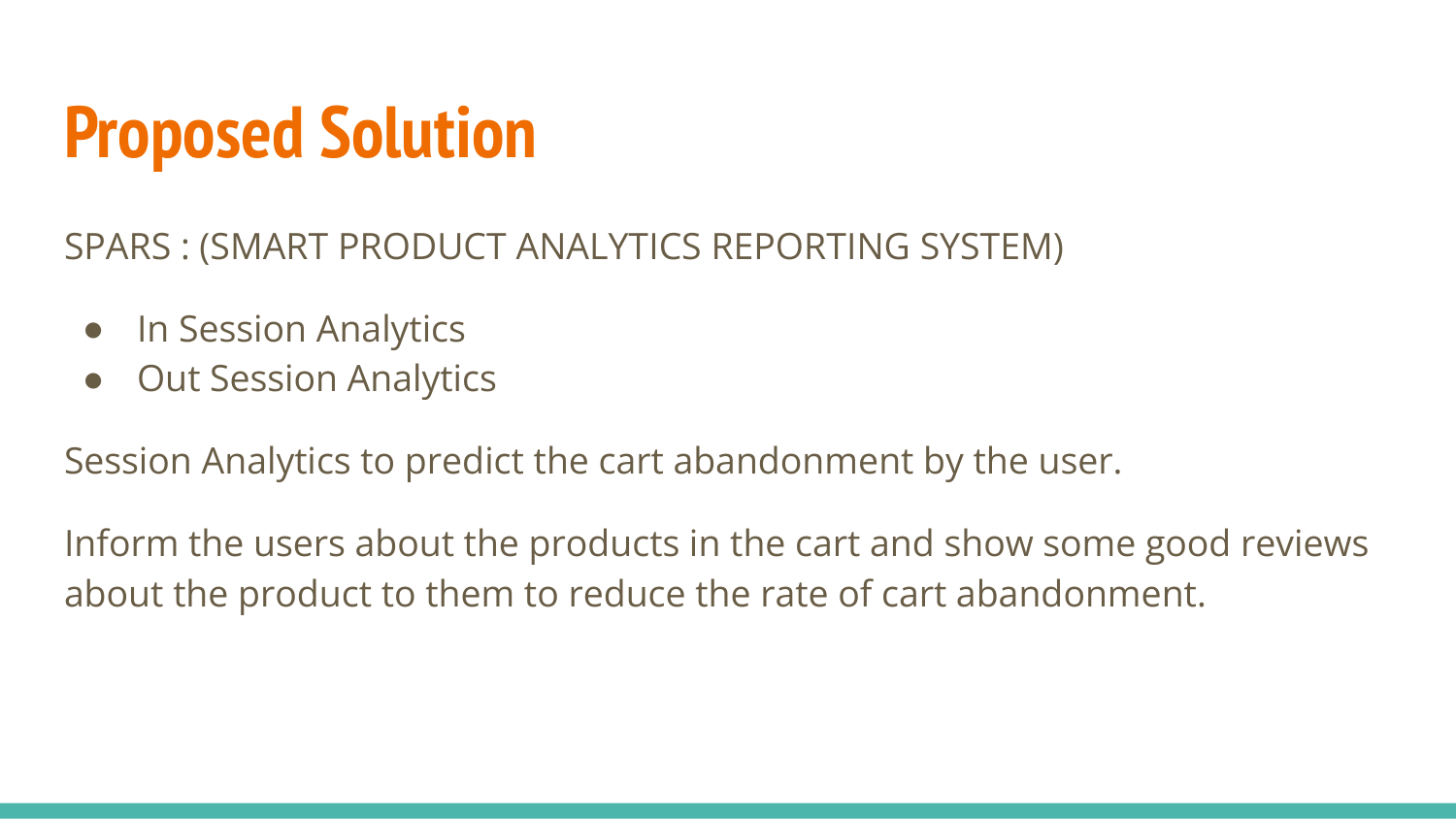

# Proposed Solution
SPARS : (SMART PRODUCT ANALYTICS REPORTING SYSTEM)
In Session Analytics
Out Session Analytics
Session Analytics to predict the cart abandonment by the user.
Inform the users about the products in the cart and show some good reviews about the product to them to reduce the rate of cart abandonment.